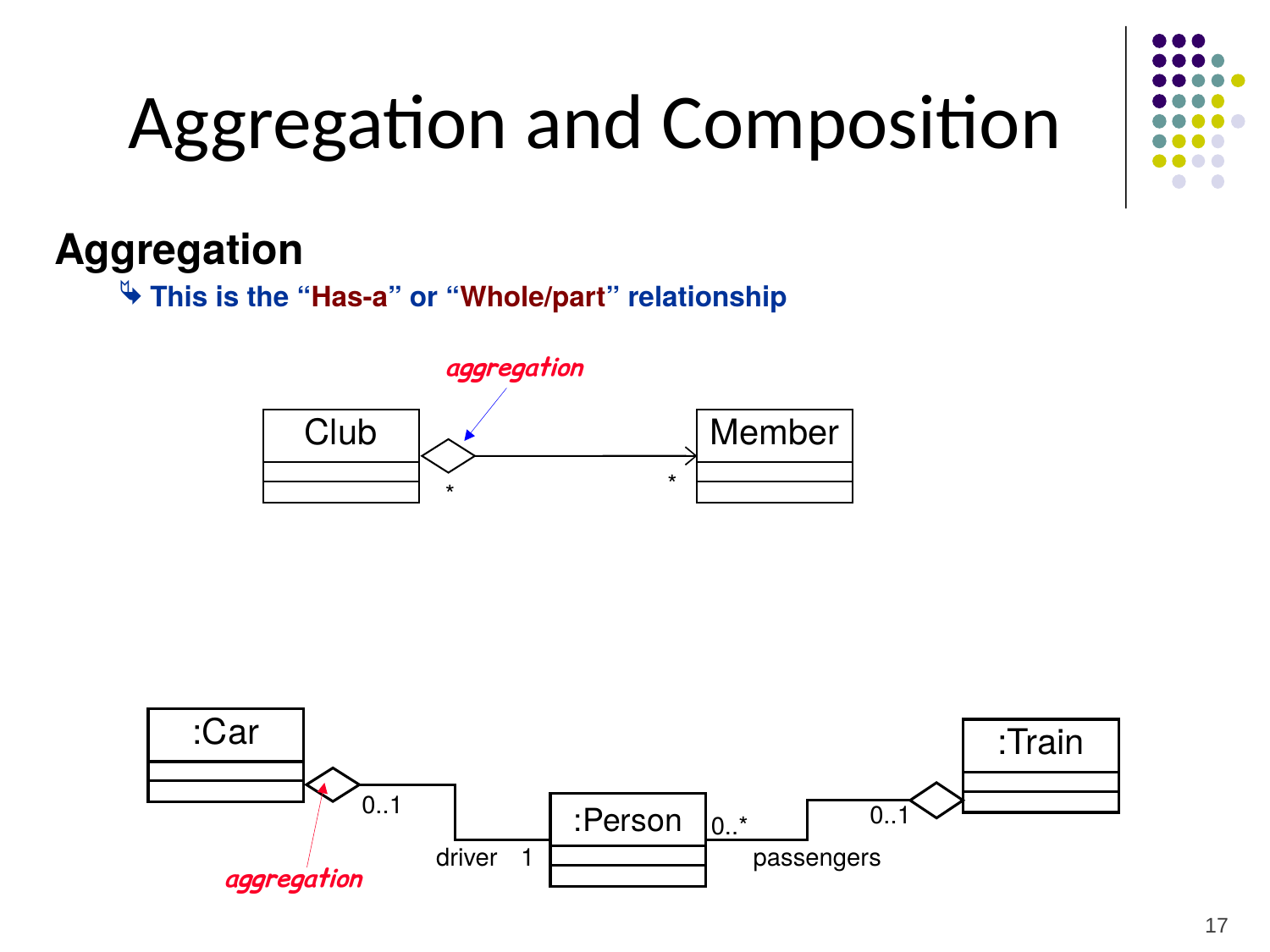

Aggregation and Composition
Aggregation
This is the “Has-a” or “Whole/part” relationship
aggregation

Club

Member

*
*
:Car

:Train

0..1

:Person
0..1
0..*
driver
1
passengers

aggregation
17